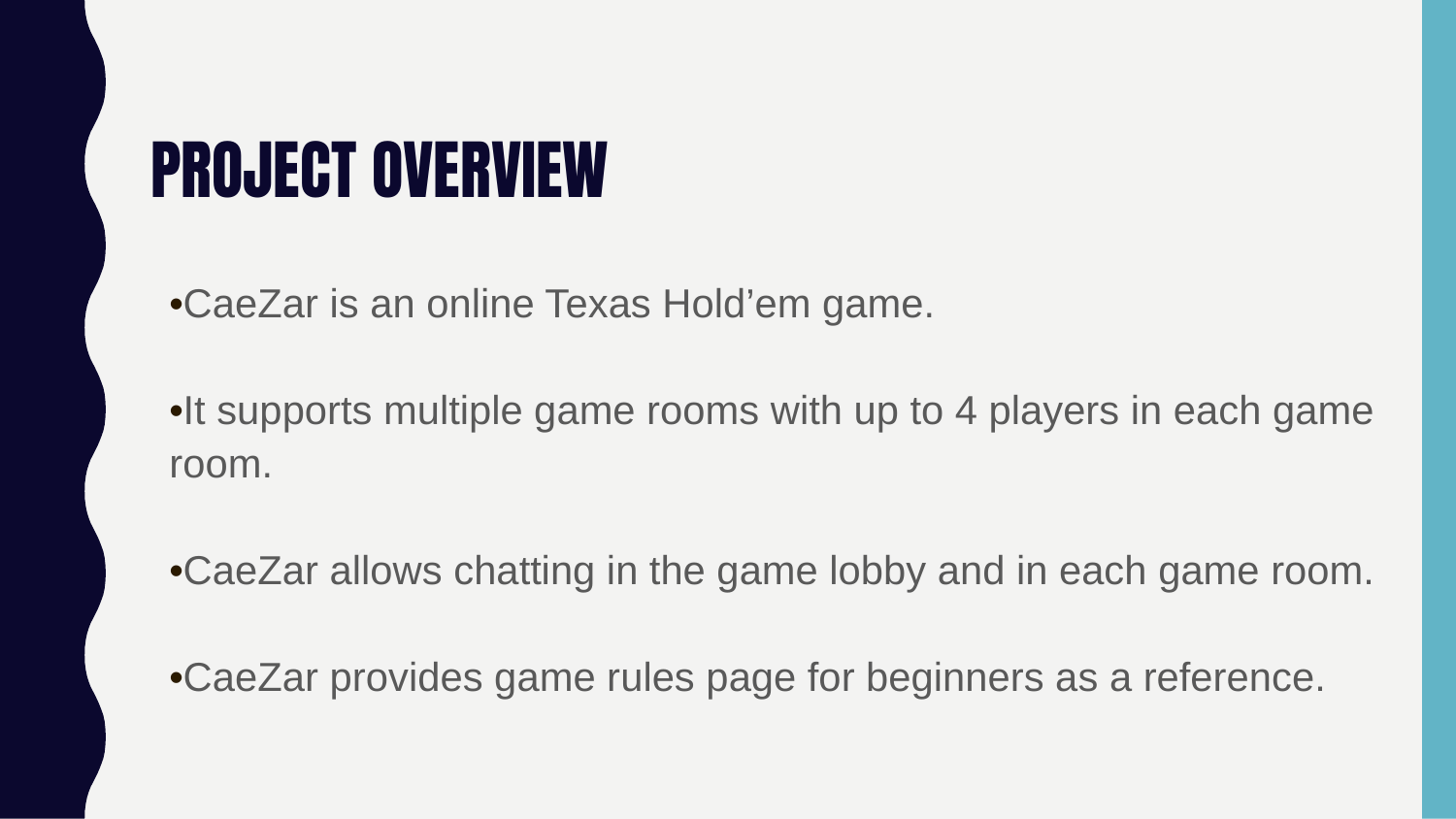

# PROJECT OVERVIEW
•CaeZar is an online Texas Hold’em game.

•It supports multiple game rooms with up to 4 players in each game room.

•CaeZar allows chatting in the game lobby and in each game room.

•CaeZar provides game rules page for beginners as a reference.